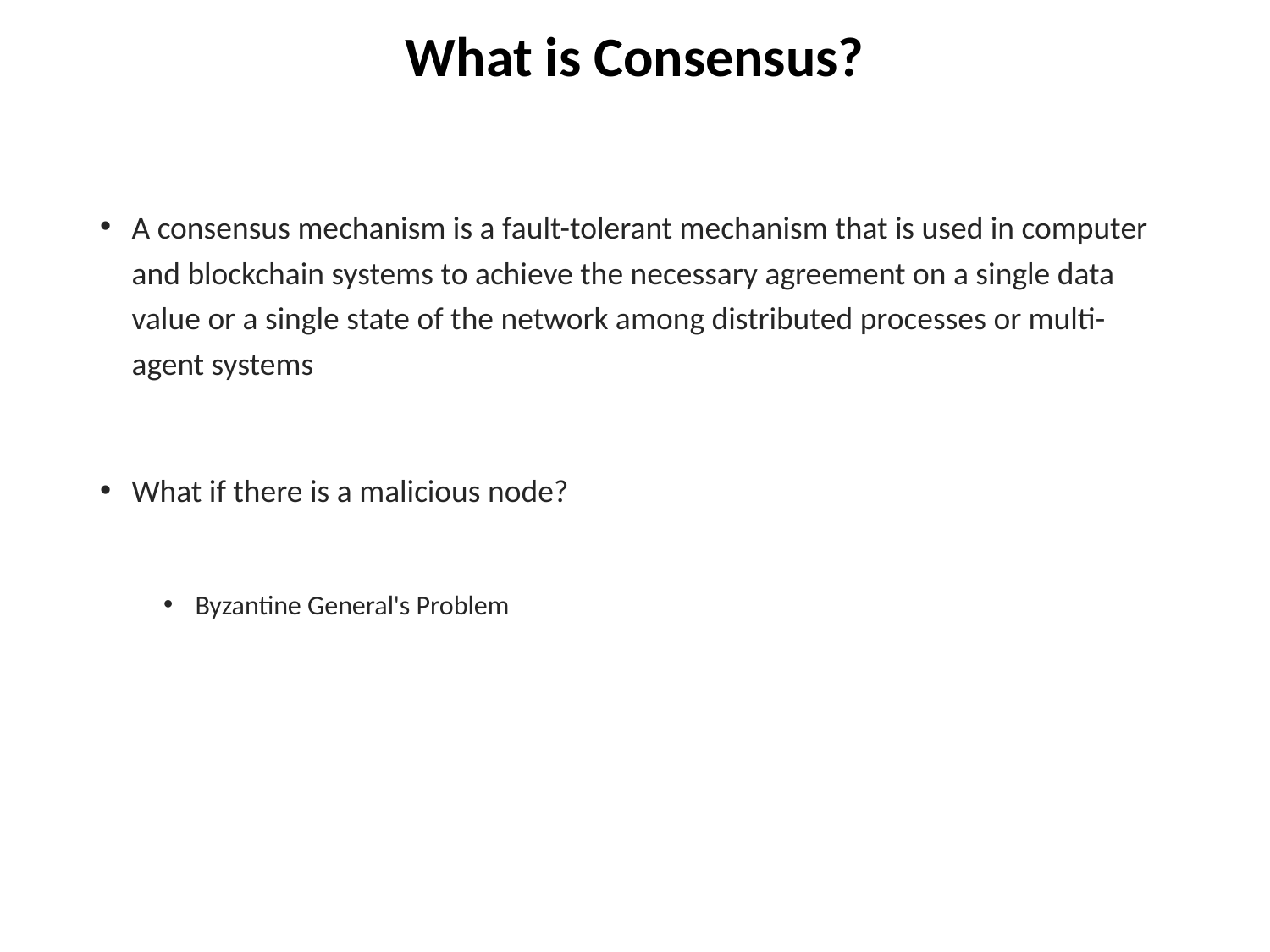

# What is Consensus?

A consensus mechanism is a fault-tolerant mechanism that is used in computer and blockchain systems to achieve the necessary agreement on a single data value or a single state of the network among distributed processes or multi-agent systems

What if there is a malicious node?

Byzantine General's Problem